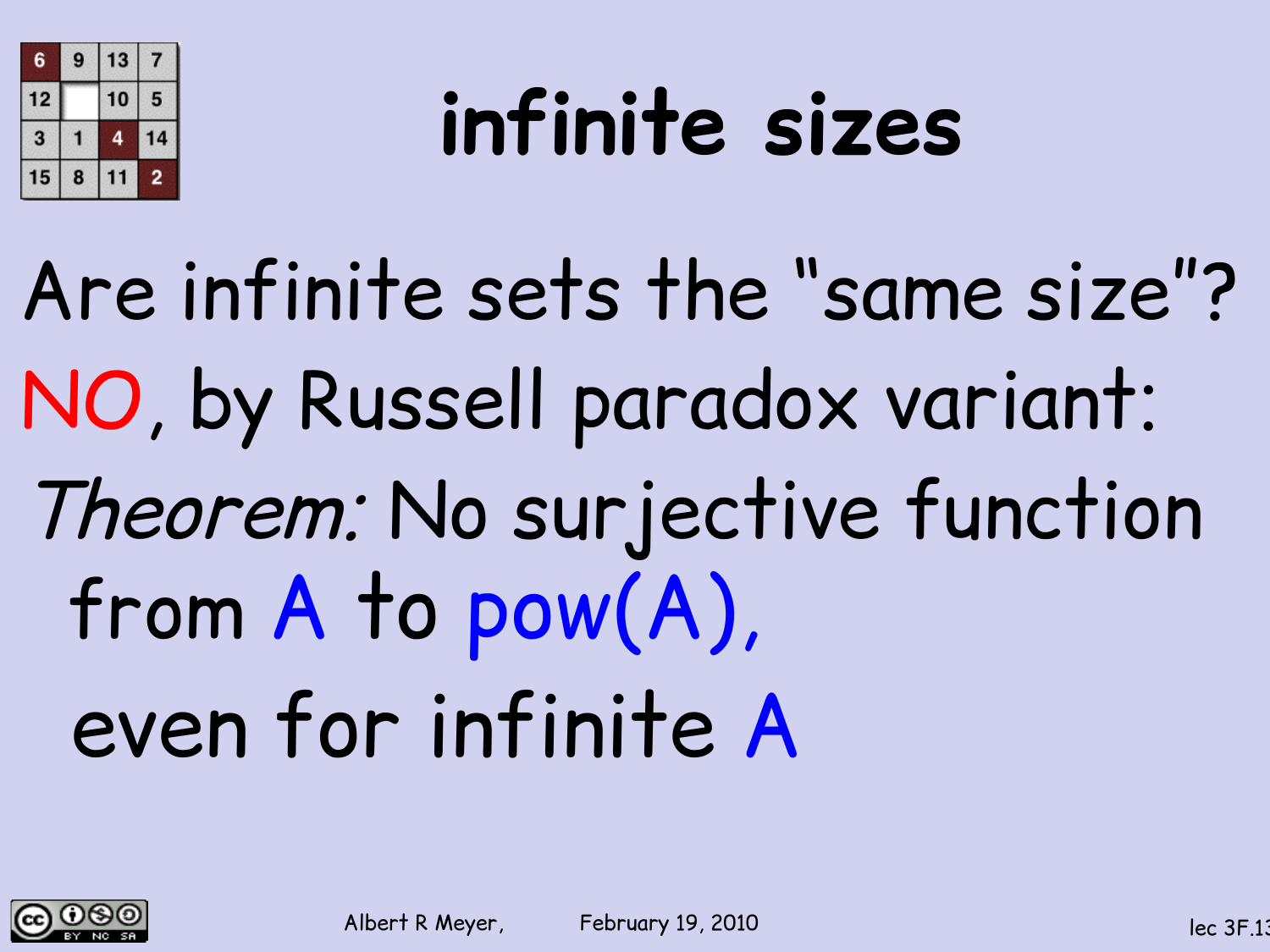

# infinite sizes
Are infinite sets the “same size”?
NO, by Russell paradox variant:
Theorem: No surjective function from A to pow(A),
  even for infinite A